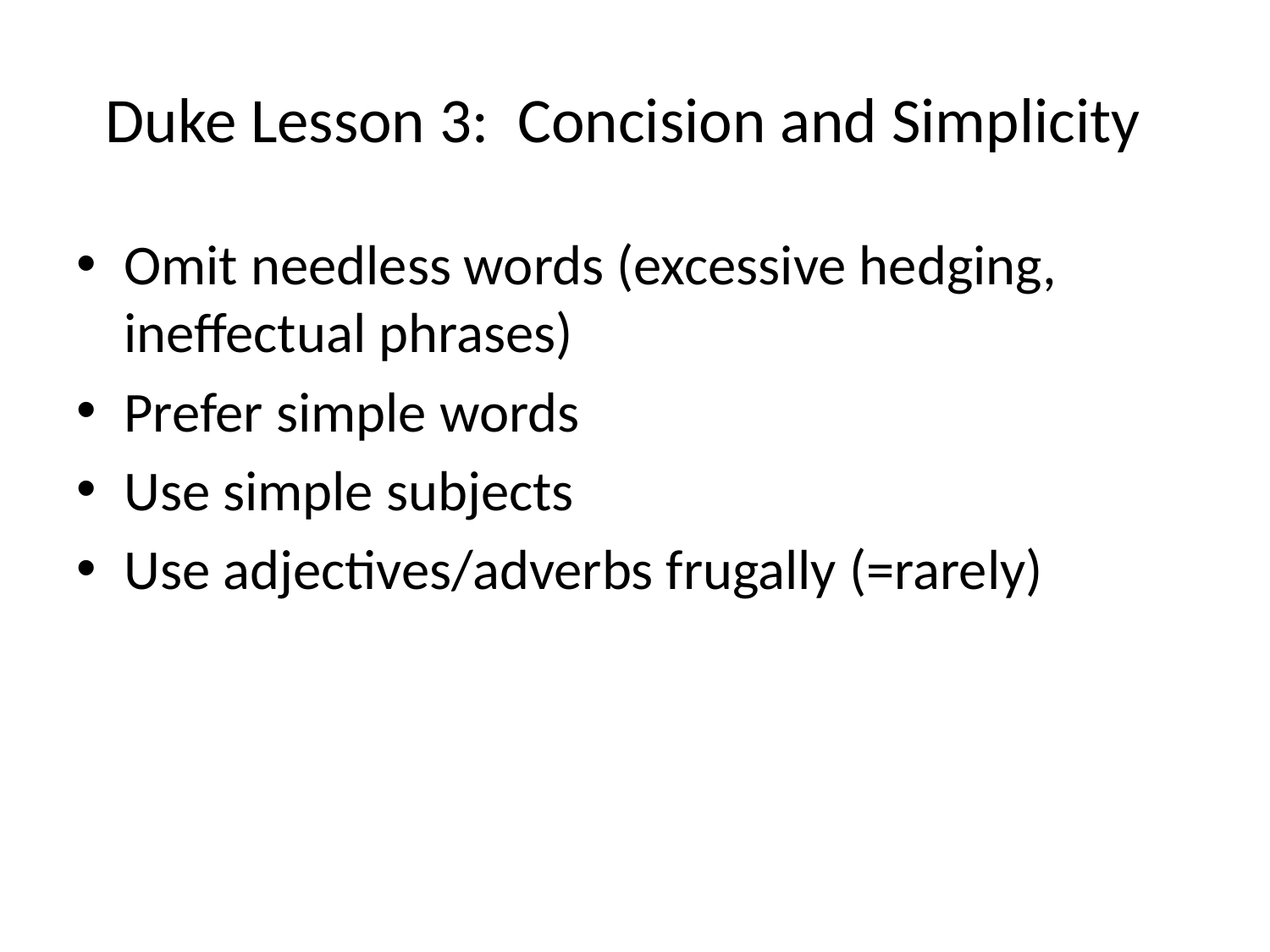

# Duke Lesson 3:  Concision and Simplicity
Omit needless words (excessive hedging, ineffectual phrases)
Prefer simple words
Use simple subjects
Use adjectives/adverbs frugally (=rarely)